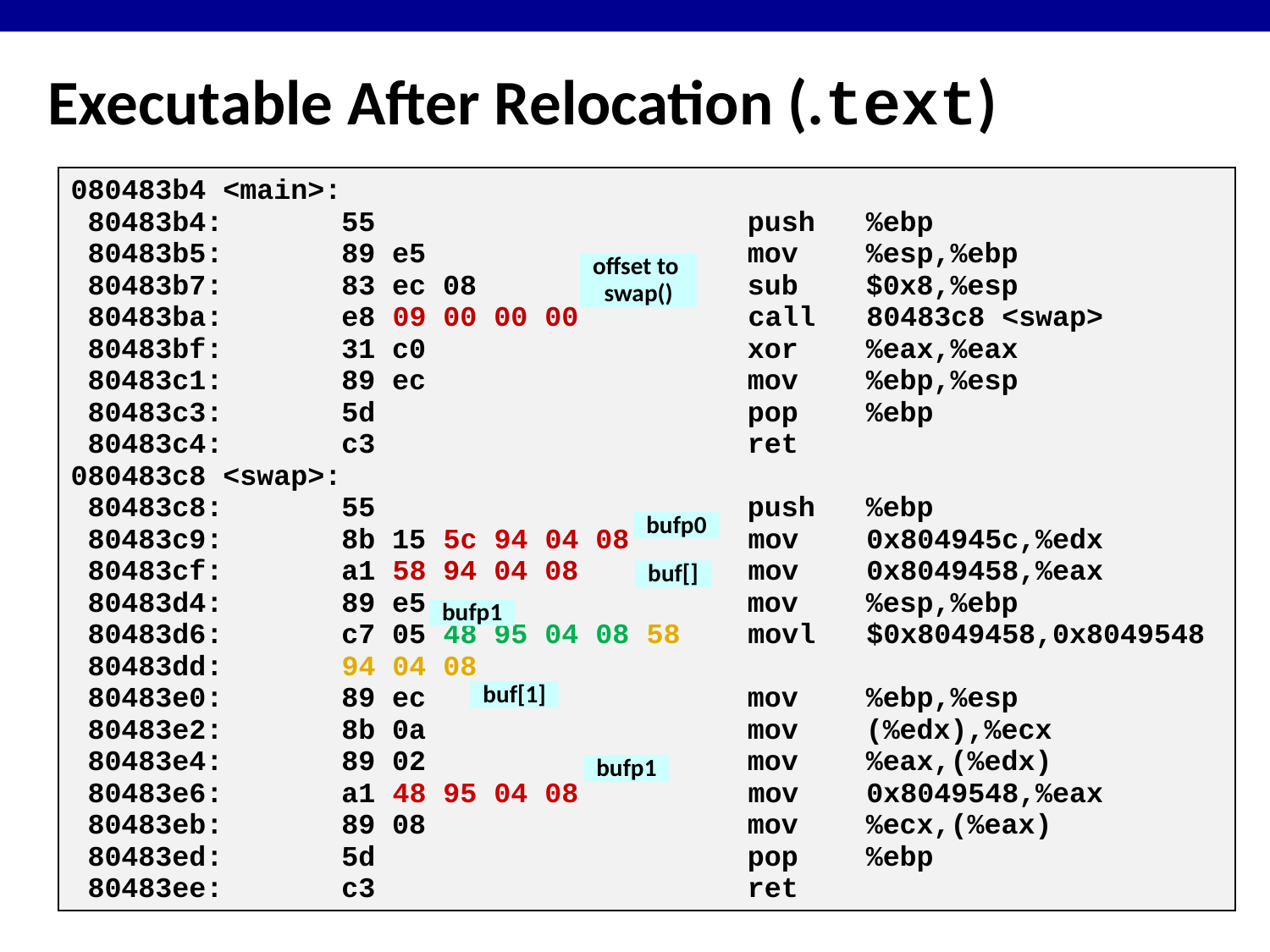

Executable After Relocation (.text)
080483b4 <main>:
 80483b4:       55                      push   %ebp
 80483b5:       89 e5                   mov    %esp,%ebp
 80483b7:       83 ec 08                sub    $0x8,%esp
 80483ba:       e8 09 00 00 00          call   80483c8 <swap>
 80483bf:       31 c0                   xor    %eax,%eax
 80483c1:       89 ec                   mov    %ebp,%esp
 80483c3:       5d                      pop    %ebp
 80483c4:       c3                      ret
080483c8 <swap>:
 80483c8:       55                      push   %ebp
 80483c9:       8b 15 5c 94 04 08       mov    0x804945c,%edx
 80483cf:       a1 58 94 04 08          mov    0x8049458,%eax
 80483d4:       89 e5                   mov    %esp,%ebp
 80483d6:       c7 05 48 95 04 08 58    movl   $0x8049458,0x8049548
 80483dd:       94 04 08
 80483e0:       89 ec                   mov    %ebp,%esp
 80483e2:       8b 0a                   mov    (%edx),%ecx
 80483e4:       89 02                   mov    %eax,(%edx)
 80483e6:       a1 48 95 04 08          mov    0x8049548,%eax
 80483eb:       89 08                   mov    %ecx,(%eax)
 80483ed:       5d                      pop    %ebp
 80483ee:       c3                      ret
offset to
swap()
bufp0
buf[]
bufp1
buf[1]
bufp1